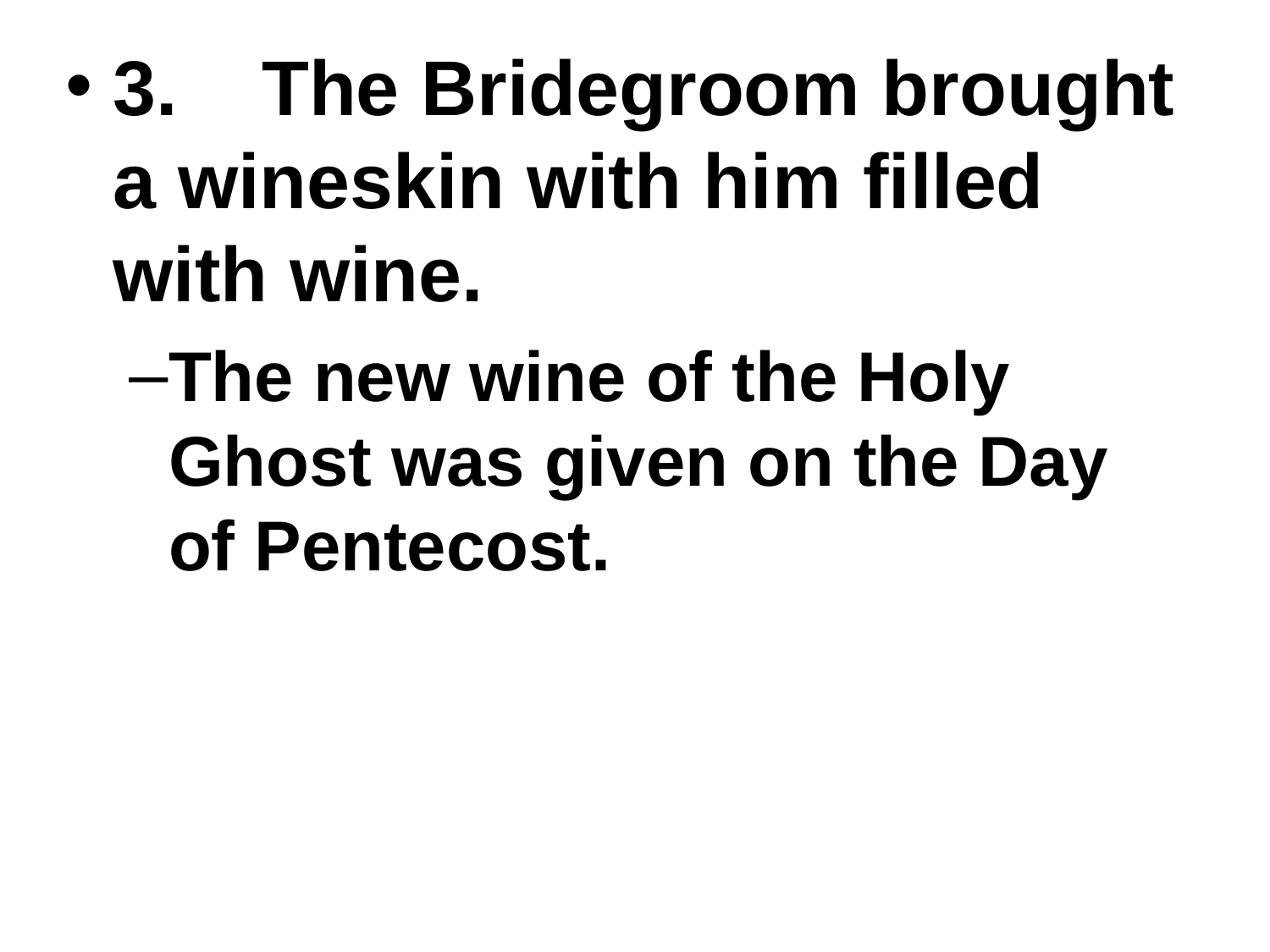

3.	 The Bridegroom brought a wineskin with him filled with wine.
The new wine of the Holy Ghost was given on the Day of Pentecost.